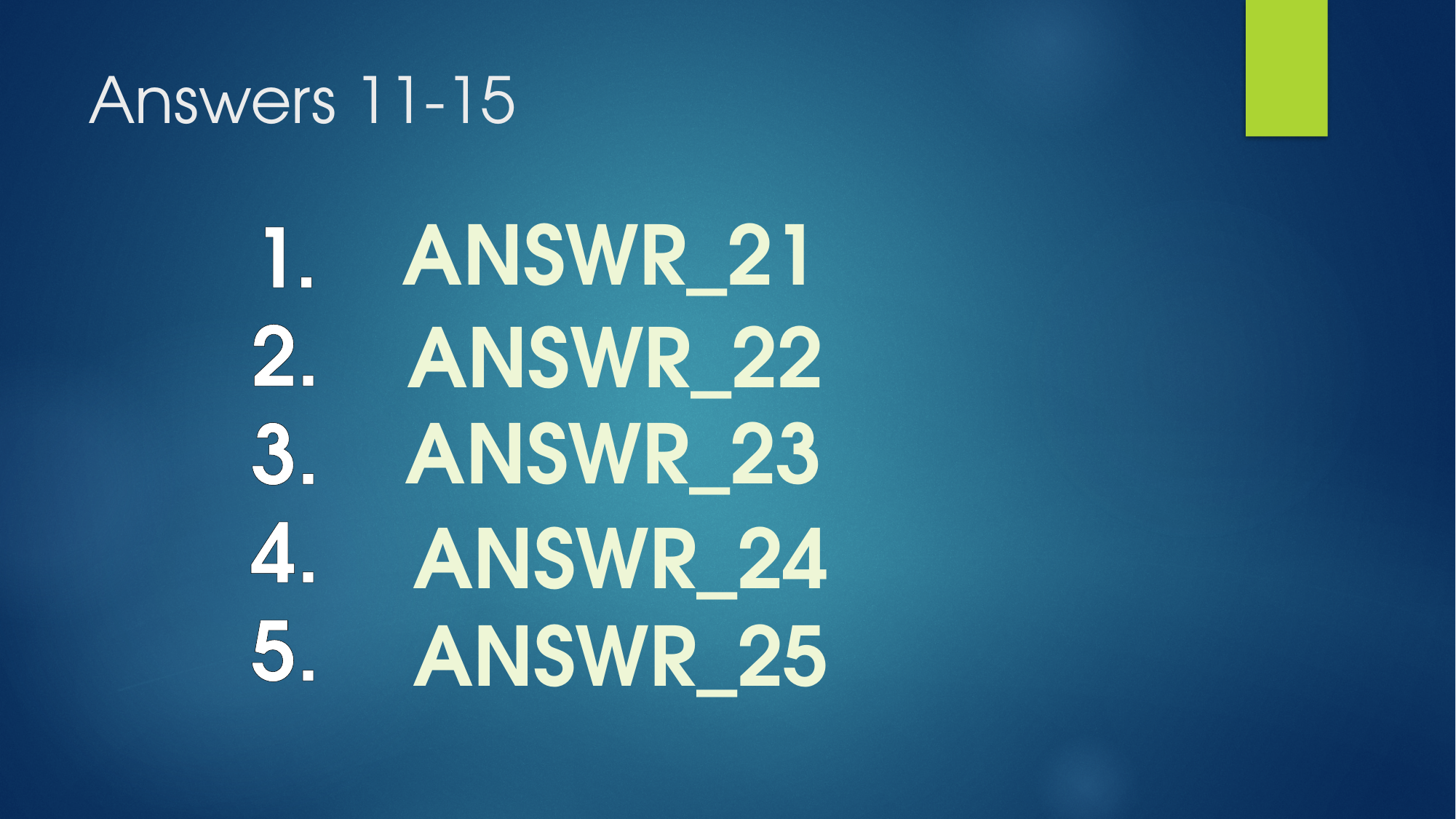

# Answers 11-15
ANSWR_21
1.
2.
3.
4.
5.
ANSWR_22
ANSWR_23
ANSWR_24
ANSWR_25